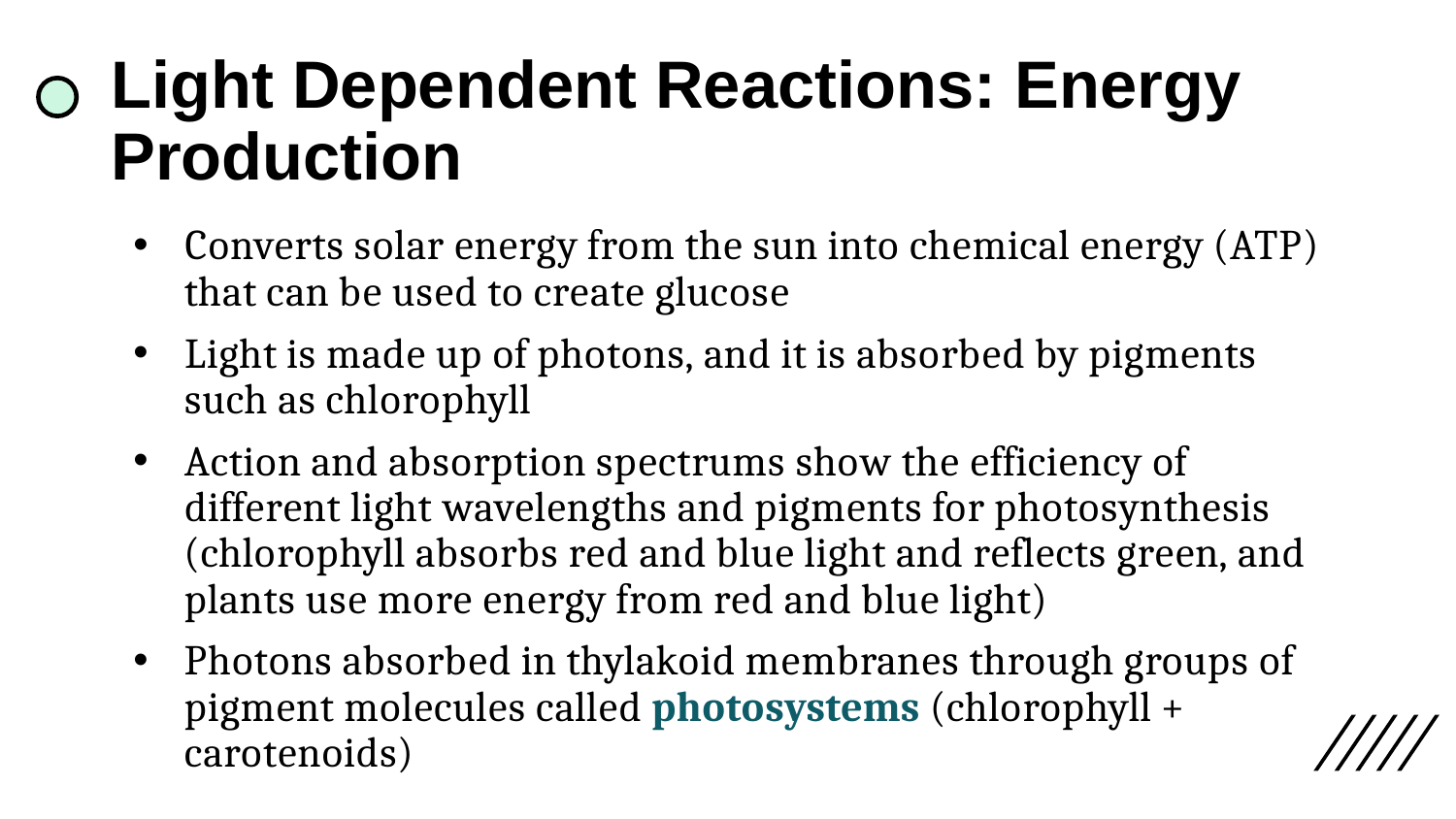

# Light Dependent Reactions: Energy Production
Converts solar energy from the sun into chemical energy (ATP) that can be used to create glucose
Light is made up of photons, and it is absorbed by pigments such as chlorophyll
Action and absorption spectrums show the efficiency of different light wavelengths and pigments for photosynthesis (chlorophyll absorbs red and blue light and reflects green, and plants use more energy from red and blue light)
Photons absorbed in thylakoid membranes through groups of pigment molecules called photosystems (chlorophyll + carotenoids)